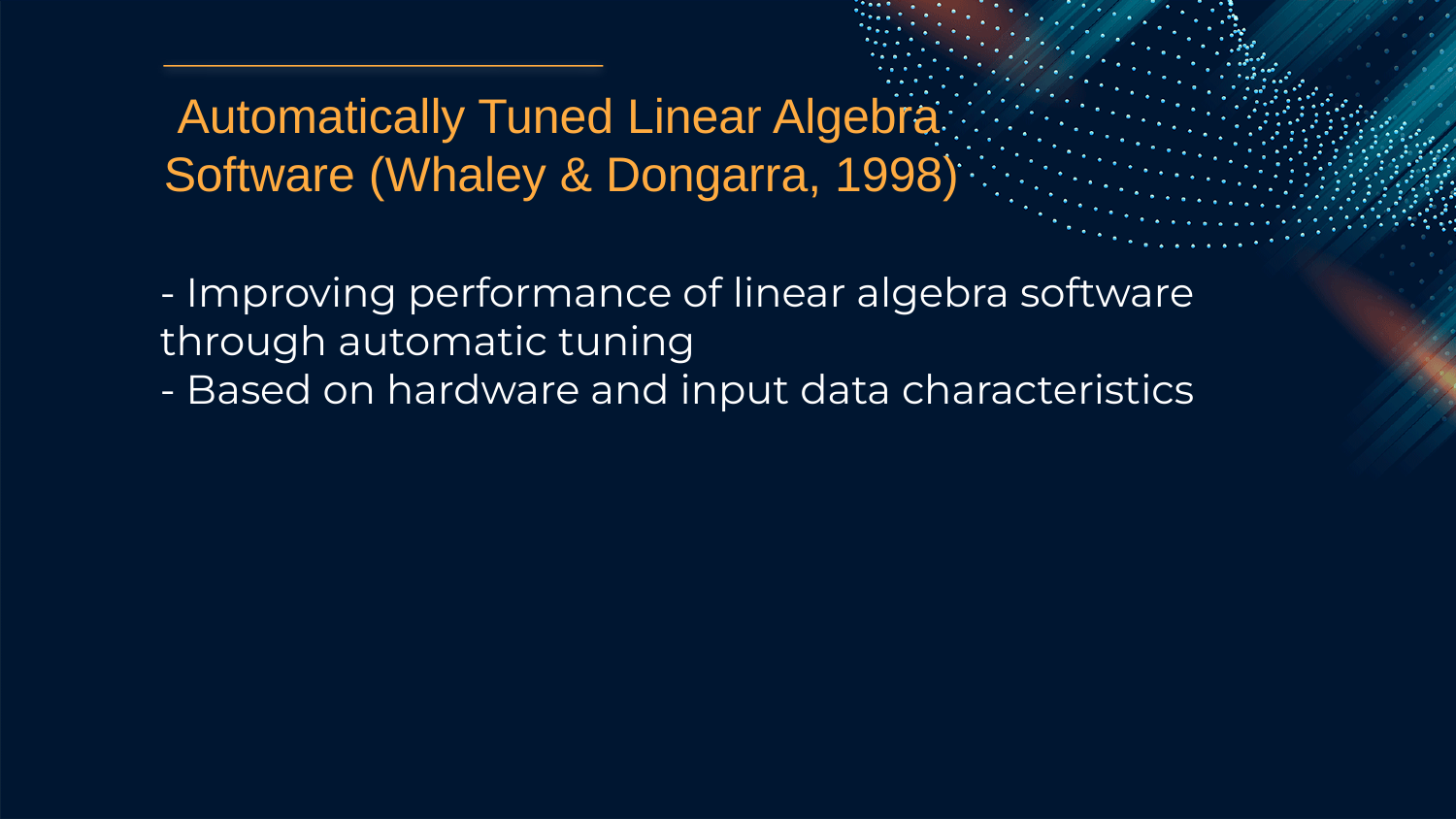

Automatically Tuned Linear Algebra Software (Whaley & Dongarra, 1998)

- Improving performance of linear algebra software through automatic tuning
- Based on hardware and input data characteristics